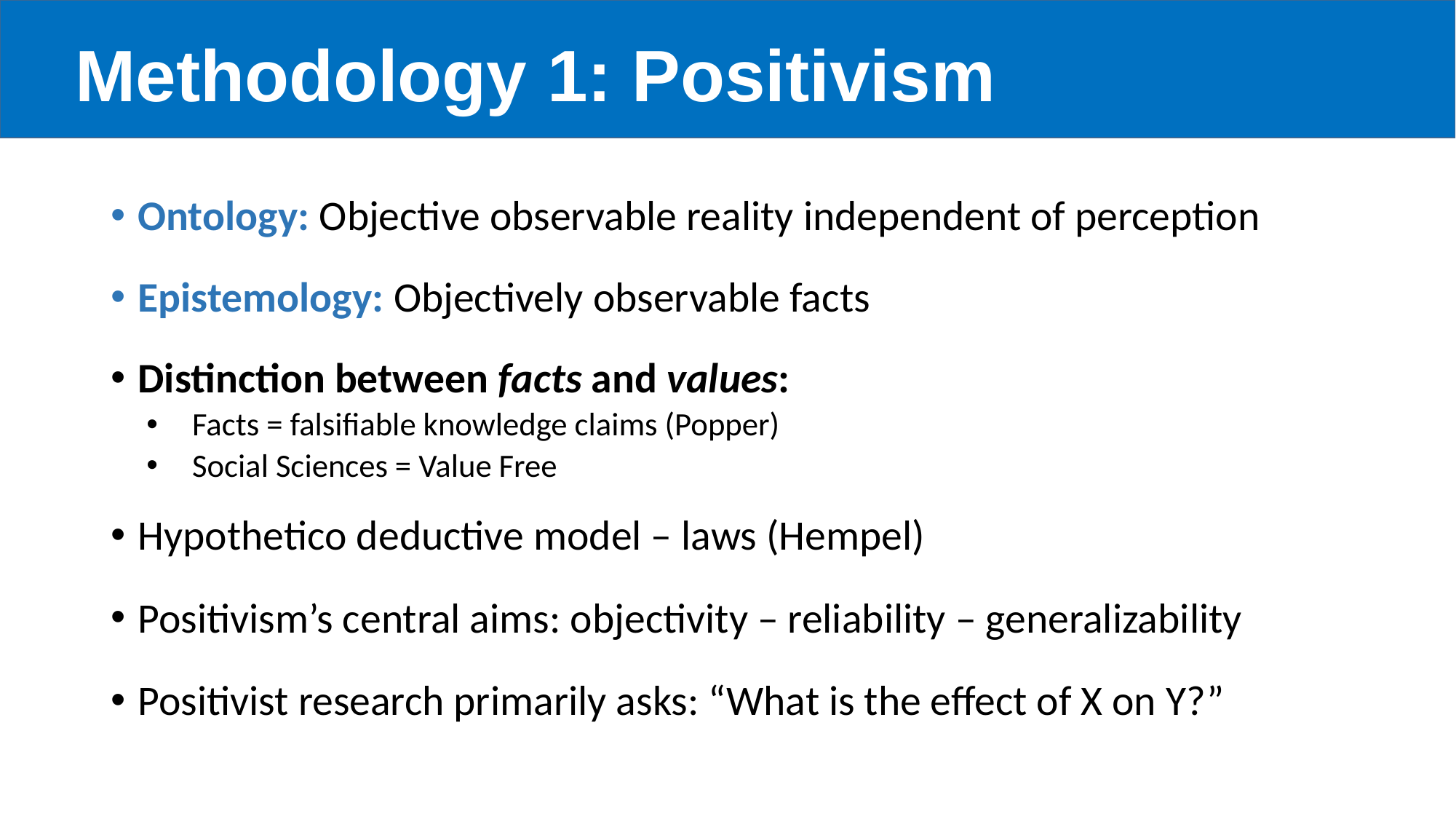

# Methodology 1: Positivism
Ontology: Objective observable reality independent of perception

Epistemology: Objectively observable facts

Distinction between facts and values:
Facts = falsifiable knowledge claims (Popper)
Social Sciences = Value Free

Hypothetico deductive model – laws (Hempel)

Positivism’s central aims: objectivity – reliability – generalizability

Positivist research primarily asks: “What is the effect of X on Y?”